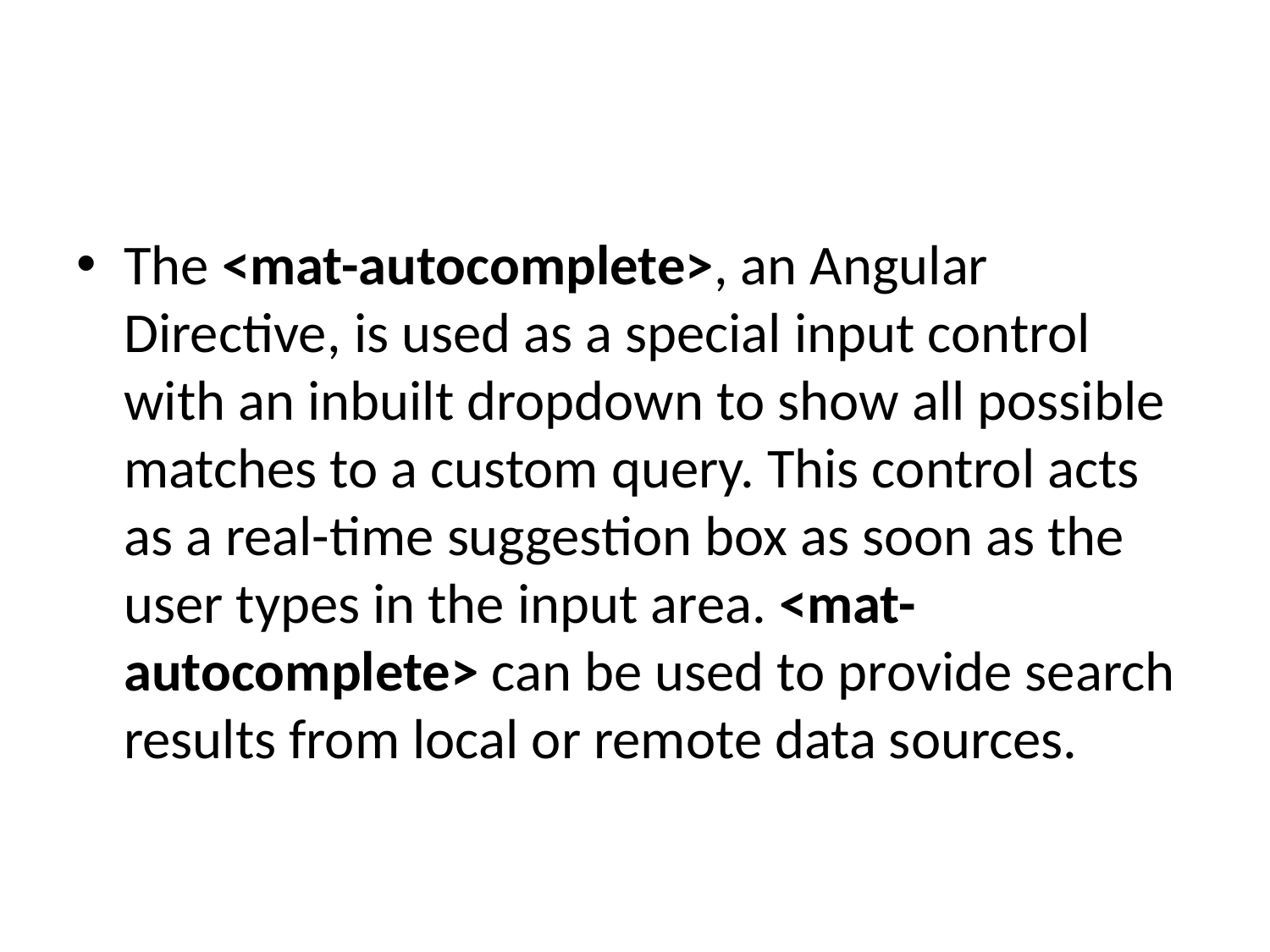

#
The <mat-autocomplete>, an Angular Directive, is used as a special input control with an inbuilt dropdown to show all possible matches to a custom query. This control acts as a real-time suggestion box as soon as the user types in the input area. <mat-autocomplete> can be used to provide search results from local or remote data sources.